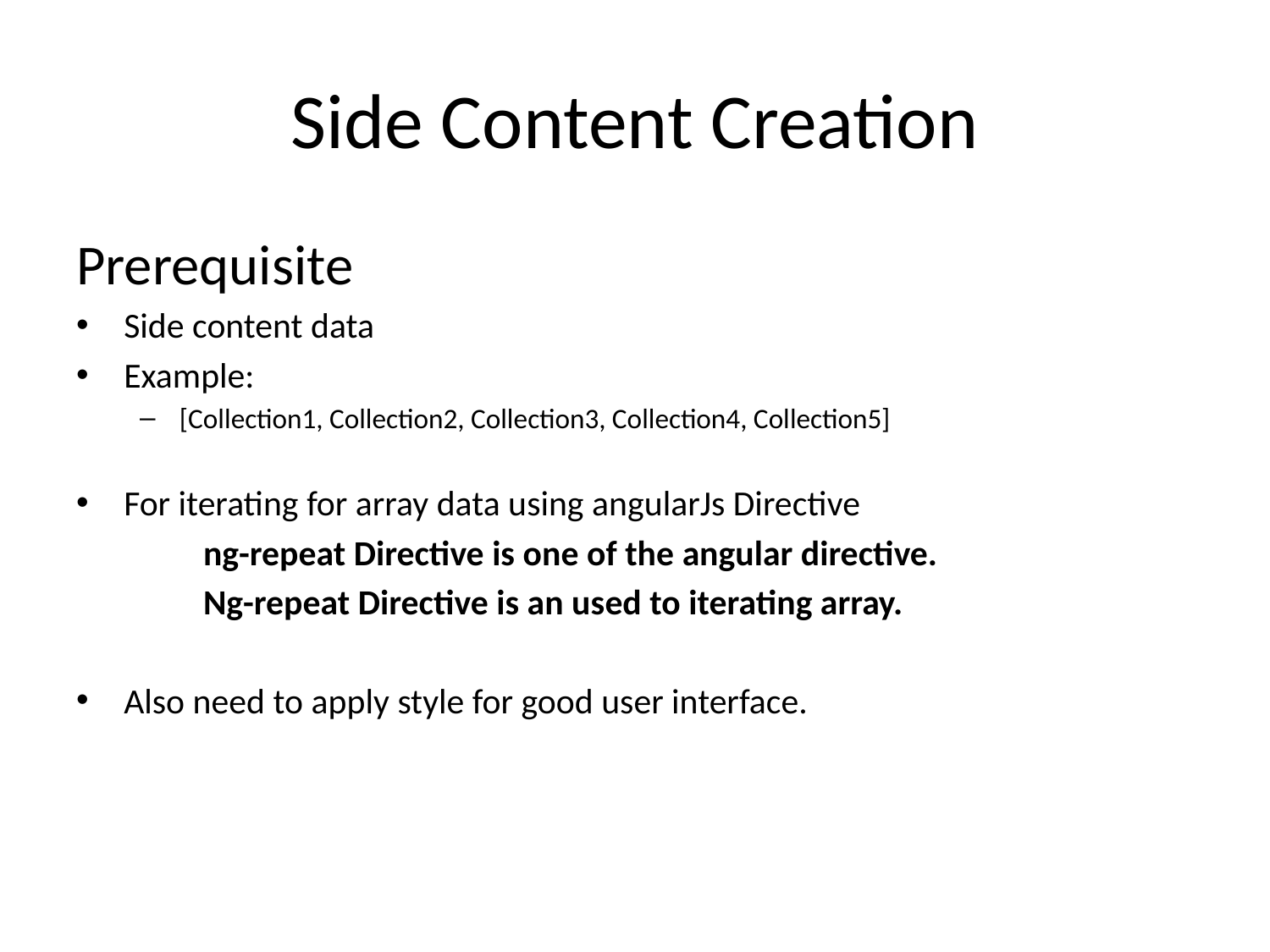

# Side Content Creation
Prerequisite
Side content data
Example:
[Collection1, Collection2, Collection3, Collection4, Collection5]

For iterating for array data using angularJs Directive
	ng-repeat Directive is one of the angular directive.
               	Ng-repeat Directive is an used to iterating array.

Also need to apply style for good user interface.